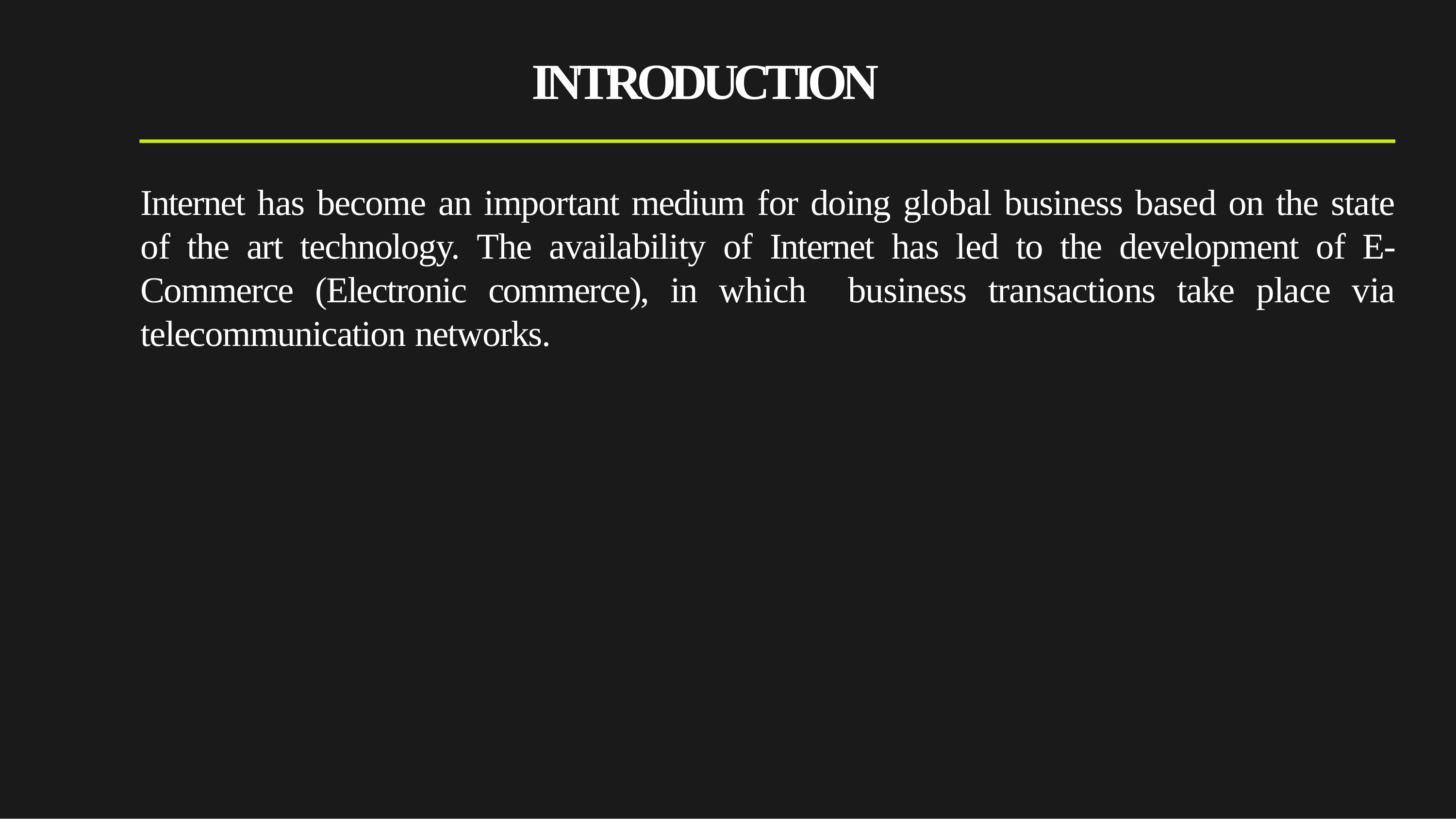

# INTRODUCTION

Internet has become an important medium for doing global business based on the state of the art technology. The availability of Internet has led to the development of E-Commerce (Electronic commerce), in which  business transactions take place via telecommunication networks.